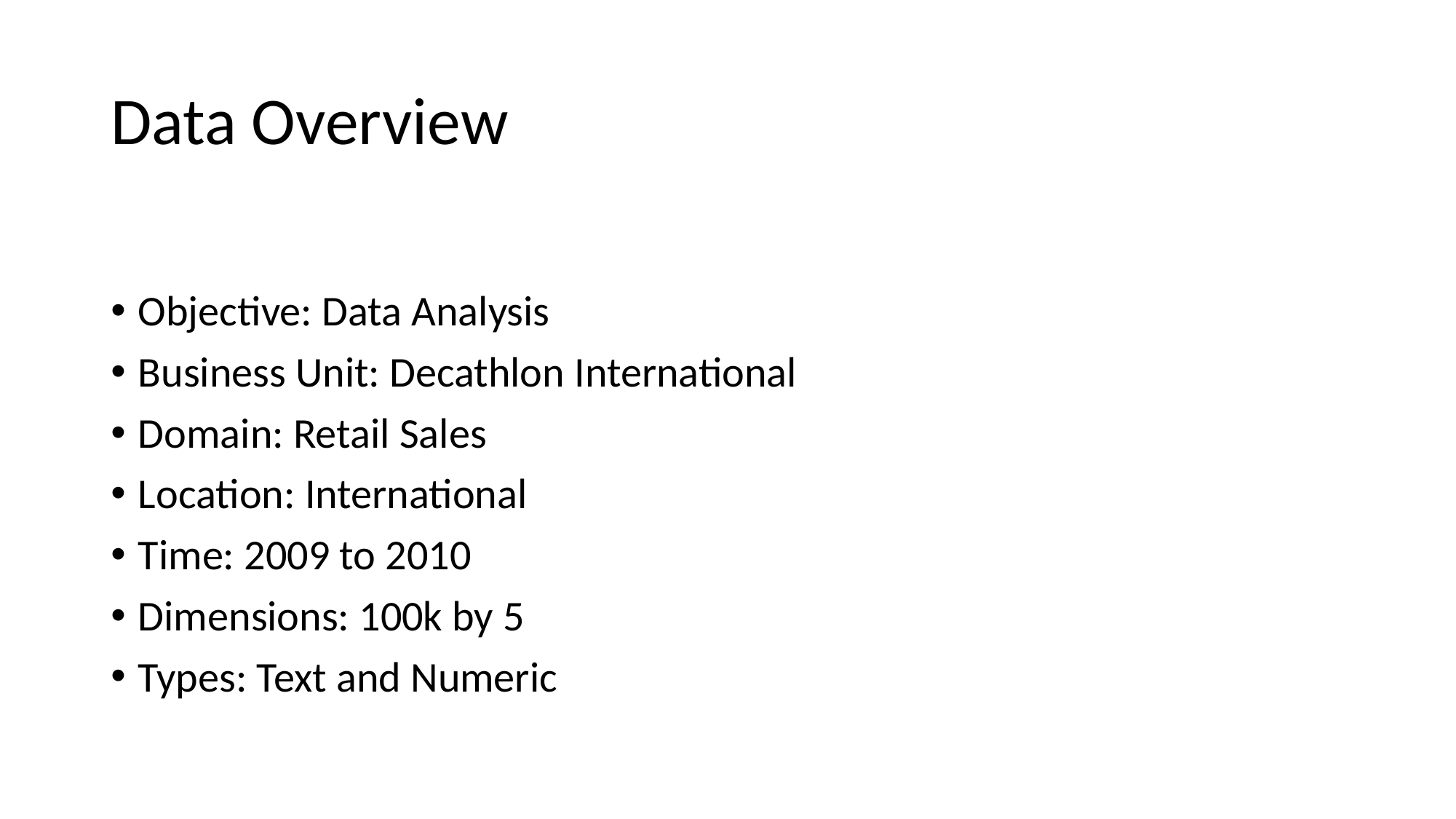

# Data Overview

Objective: Data Analysis
Business Unit: Decathlon International
Domain: Retail Sales
Location: International
Time: 2009 to 2010
Dimensions: 100k by 5
Types: Text and Numeric